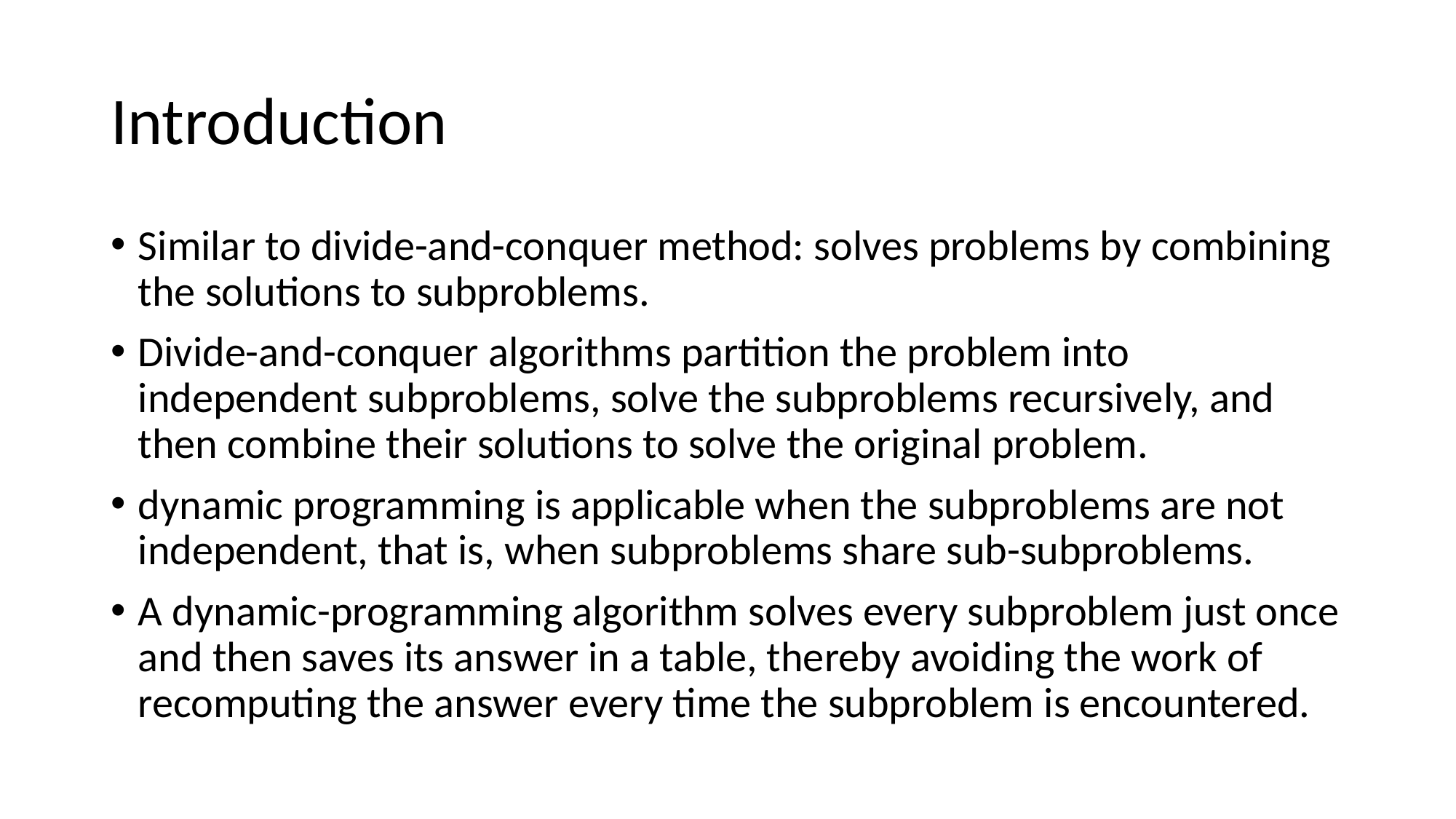

# Introduction
Similar to divide-and-conquer method: solves problems by combining the solutions to subproblems.
Divide-and-conquer algorithms partition the problem into independent subproblems, solve the subproblems recursively, and then combine their solutions to solve the original problem.
dynamic programming is applicable when the subproblems are not independent, that is, when subproblems share sub-subproblems.
A dynamic-programming algorithm solves every subproblem just once and then saves its answer in a table, thereby avoiding the work of recomputing the answer every time the subproblem is encountered.